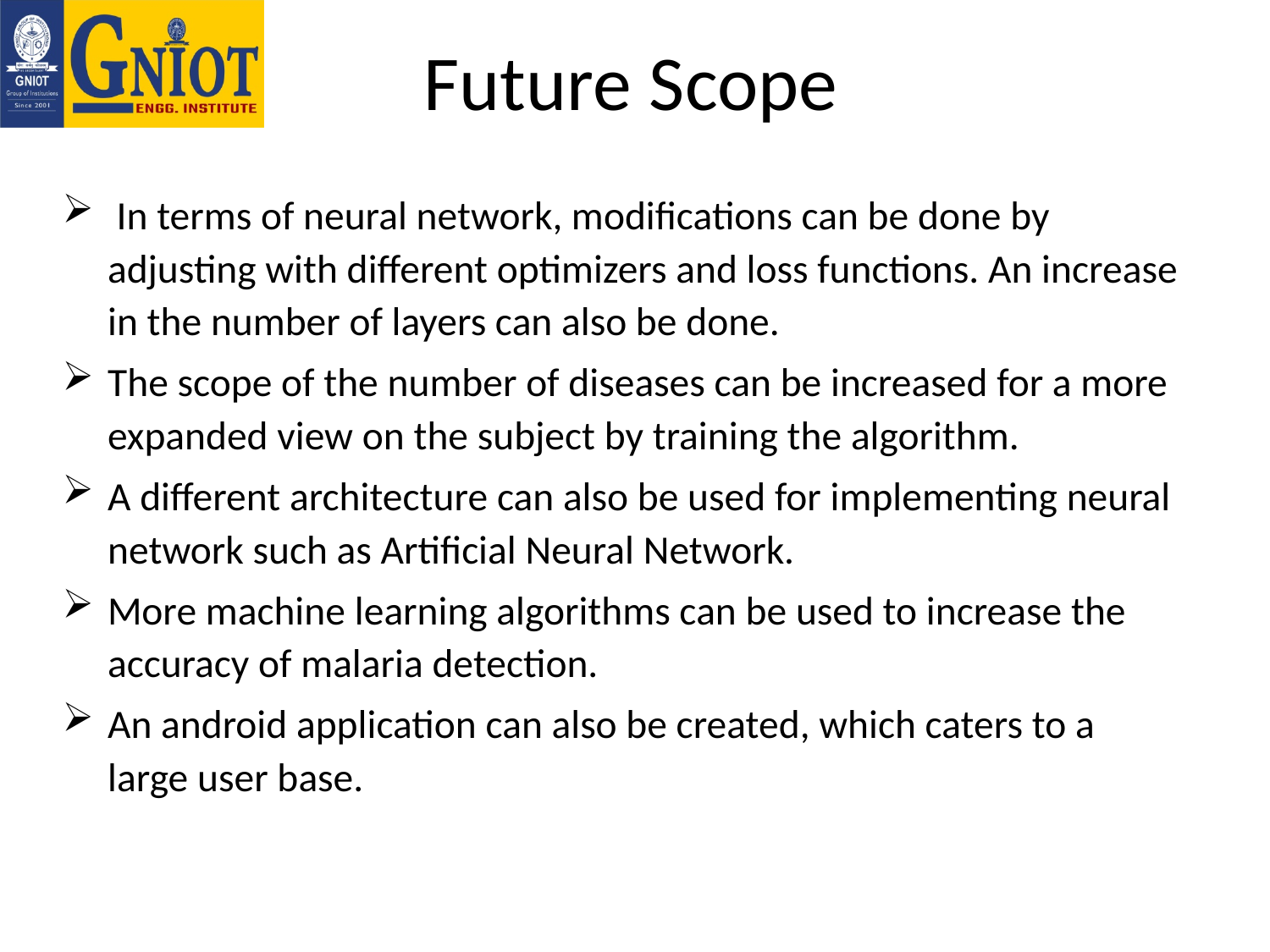

# Future Scope
 In terms of neural network, modifications can be done by adjusting with different optimizers and loss functions. An increase in the number of layers can also be done.
The scope of the number of diseases can be increased for a more expanded view on the subject by training the algorithm.
A different architecture can also be used for implementing neural network such as Artificial Neural Network.
More machine learning algorithms can be used to increase the accuracy of malaria detection.
An android application can also be created, which caters to a large user base.